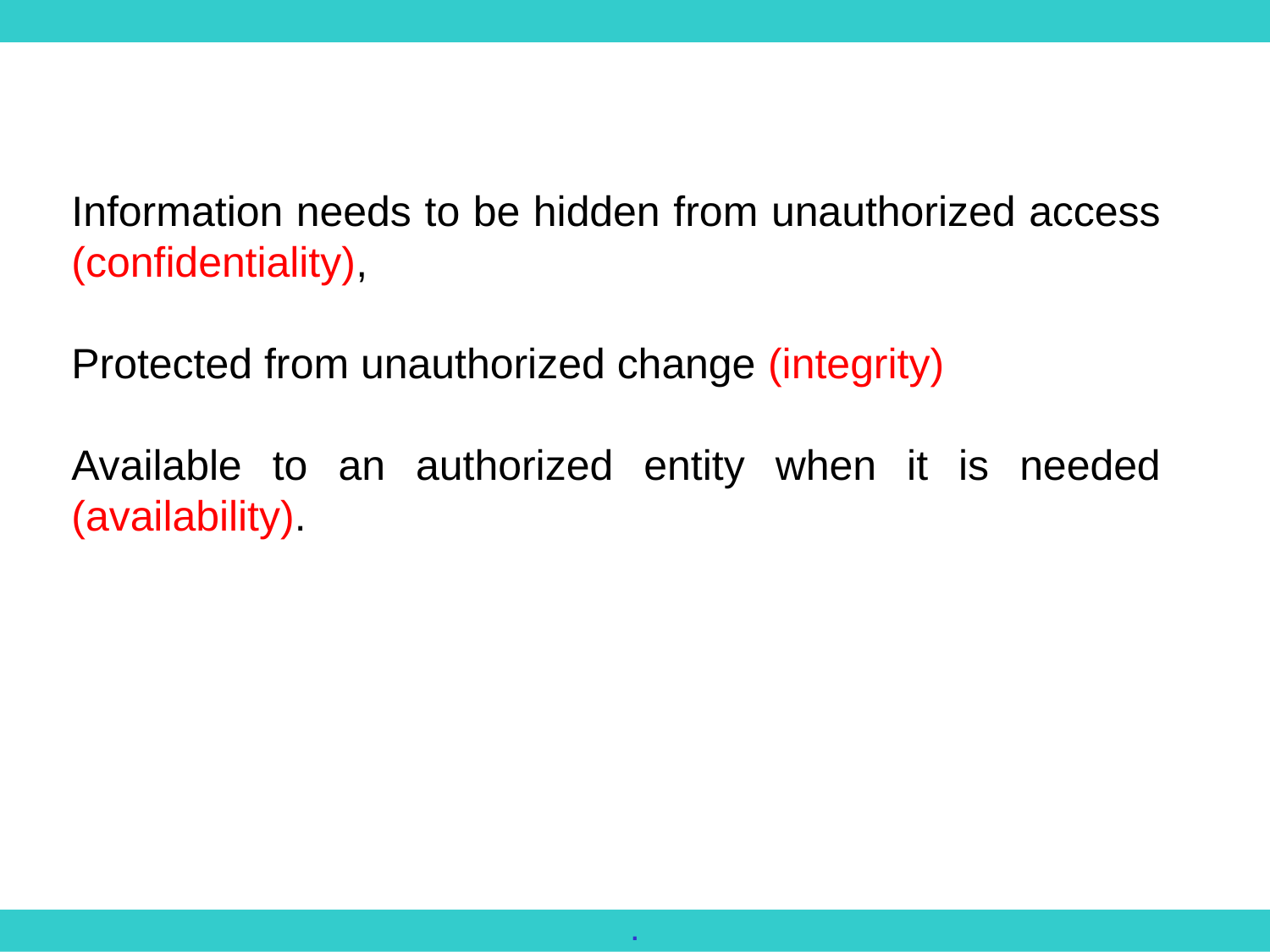

Information needs to be hidden from unauthorized access (confidentiality),

Protected from unauthorized change (integrity)

Available to an authorized entity when it is needed (availability).
.